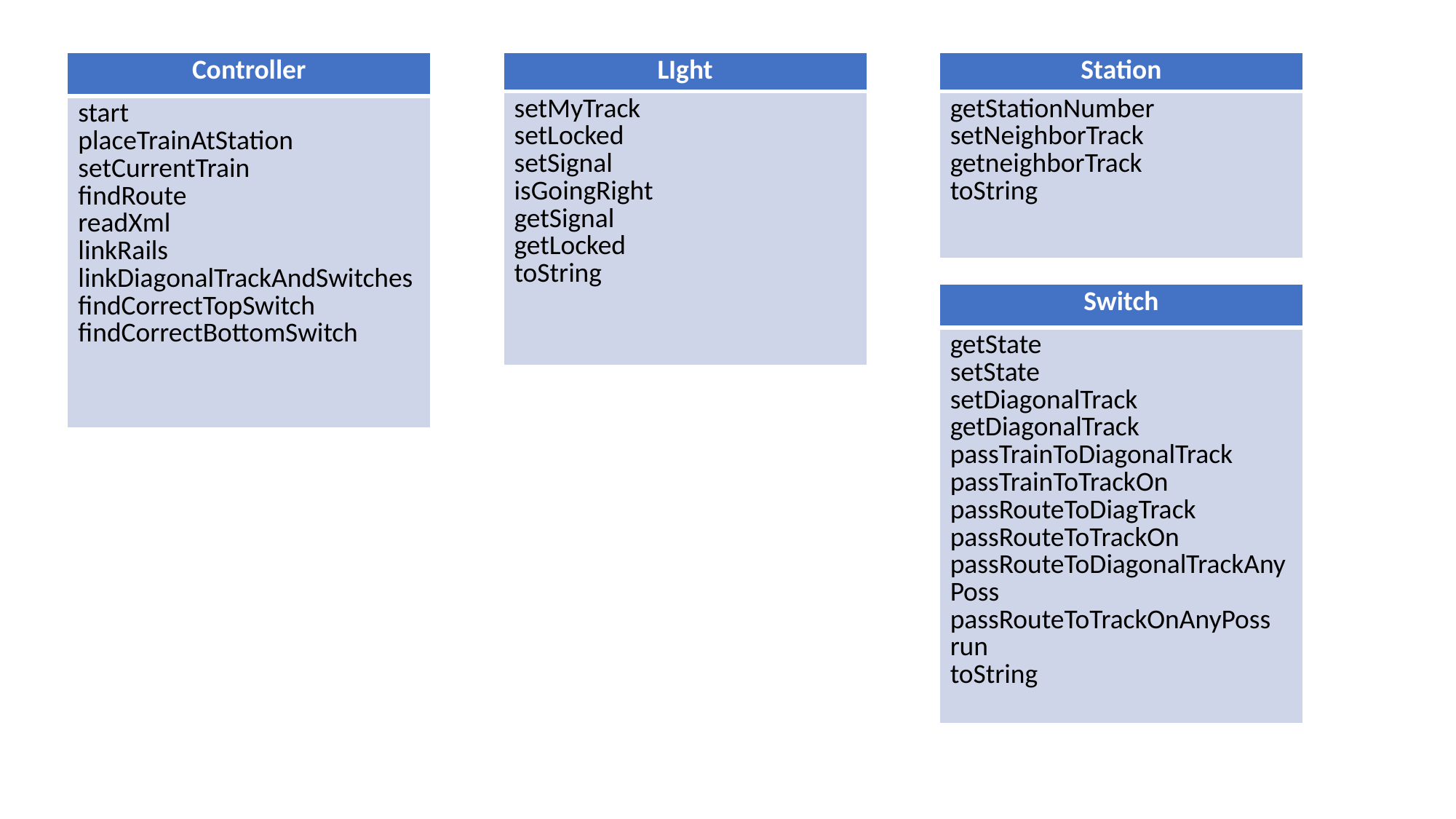

| Controller |
| --- |
| start placeTrainAtStation setCurrentTrain findRoute readXml linkRails linkDiagonalTrackAndSwitches findCorrectTopSwitch findCorrectBottomSwitch |
| LIght |
| --- |
| setMyTrack setLocked setSignal isGoingRight getSignal getLocked toString |
| Station |
| --- |
| getStationNumber setNeighborTrack getneighborTrack toString |
| Switch |
| --- |
| getState setState setDiagonalTrack getDiagonalTrack passTrainToDiagonalTrack passTrainToTrackOn passRouteToDiagTrack passRouteToTrackOn passRouteToDiagonalTrackAnyPoss passRouteToTrackOnAnyPoss run toString |